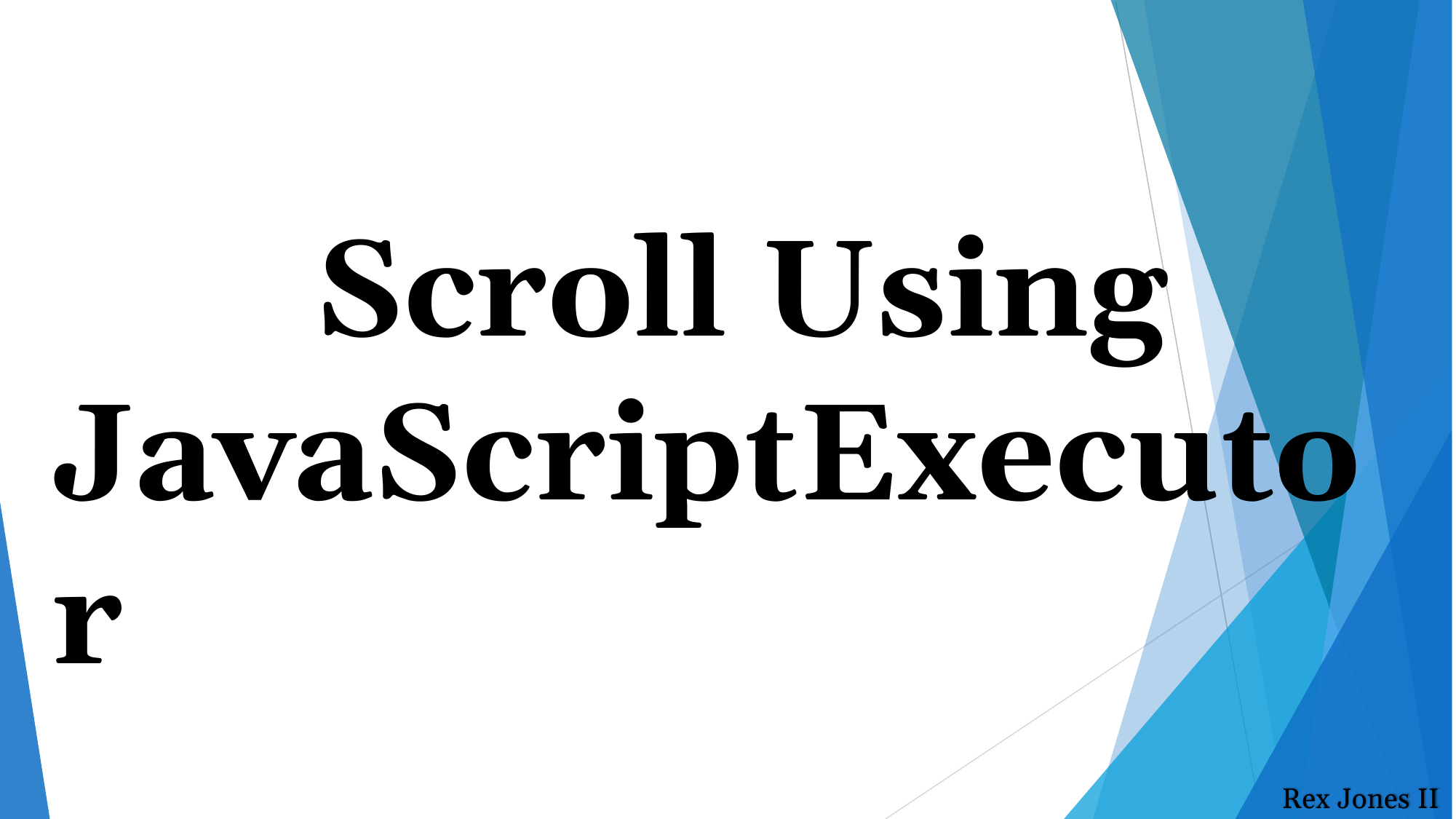

# Scroll Using  JavaScriptExecutor
Rex Jones II